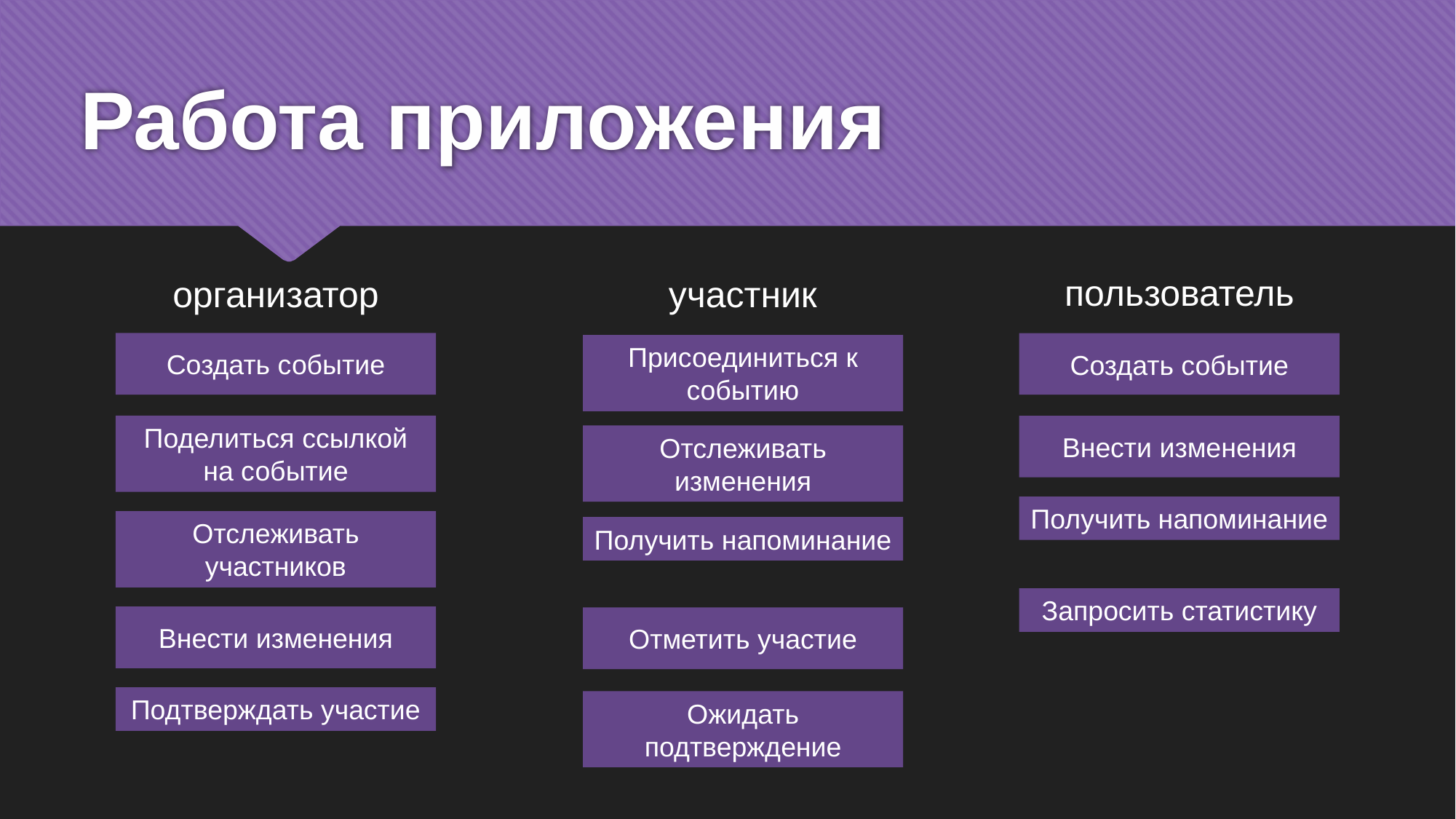

# Работа приложения
пользователь
участник
организатор

Создать событие

Создать событие

Присоединиться к событию
Поделиться ссылкой на событие

Внести изменения

Отслеживать изменения
Получить напоминание
Отслеживать участников
Получить напоминание
Запросить статистику

Внести изменения

Отметить участие

Подтверждать участие
Ожидать подтверждение